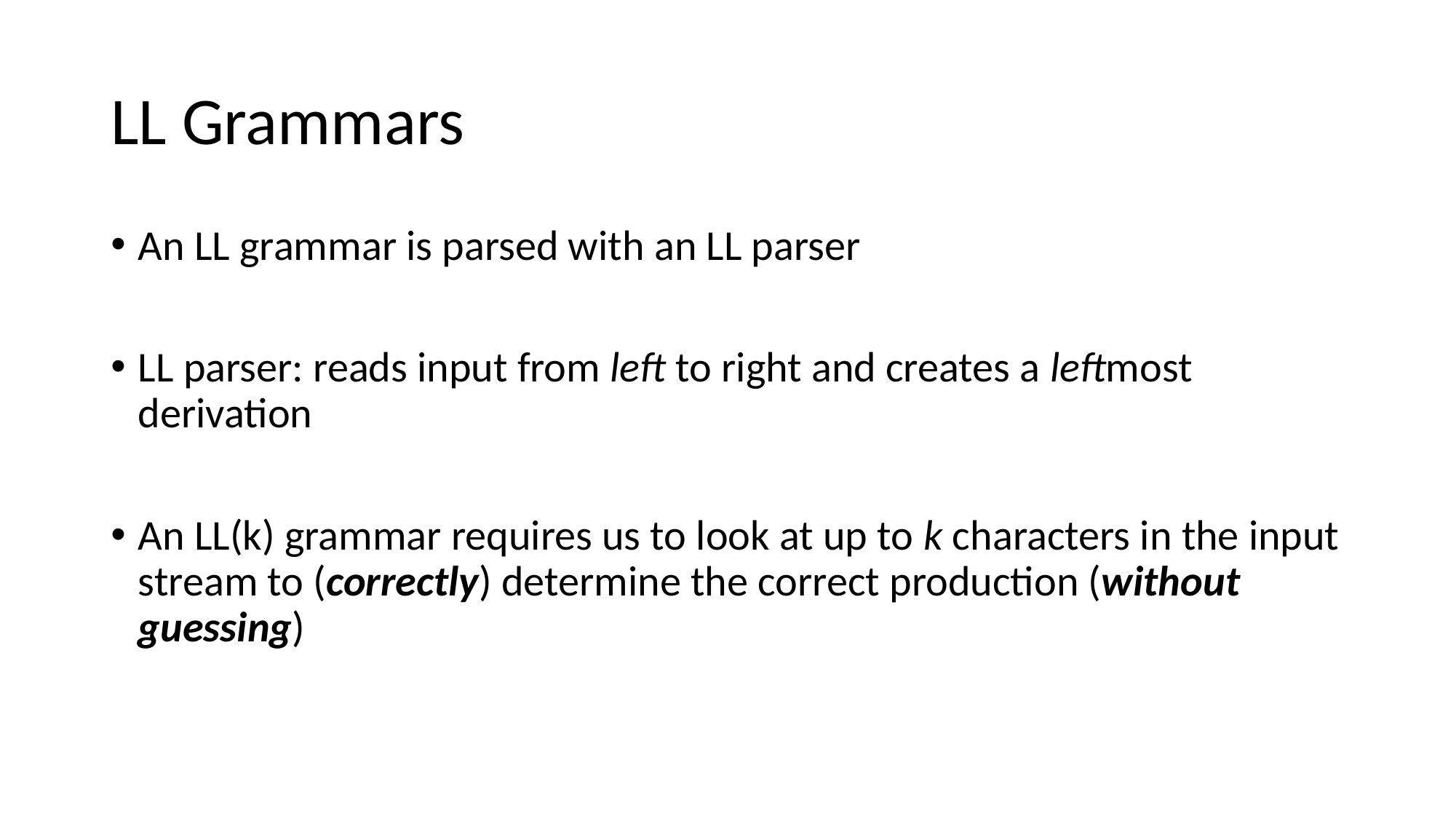

# LL Grammars
An LL grammar is parsed with an LL parser

LL parser: reads input from left to right and creates a leftmost derivation

An LL(k) grammar requires us to look at up to k characters in the input stream to (correctly) determine the correct production (without guessing)